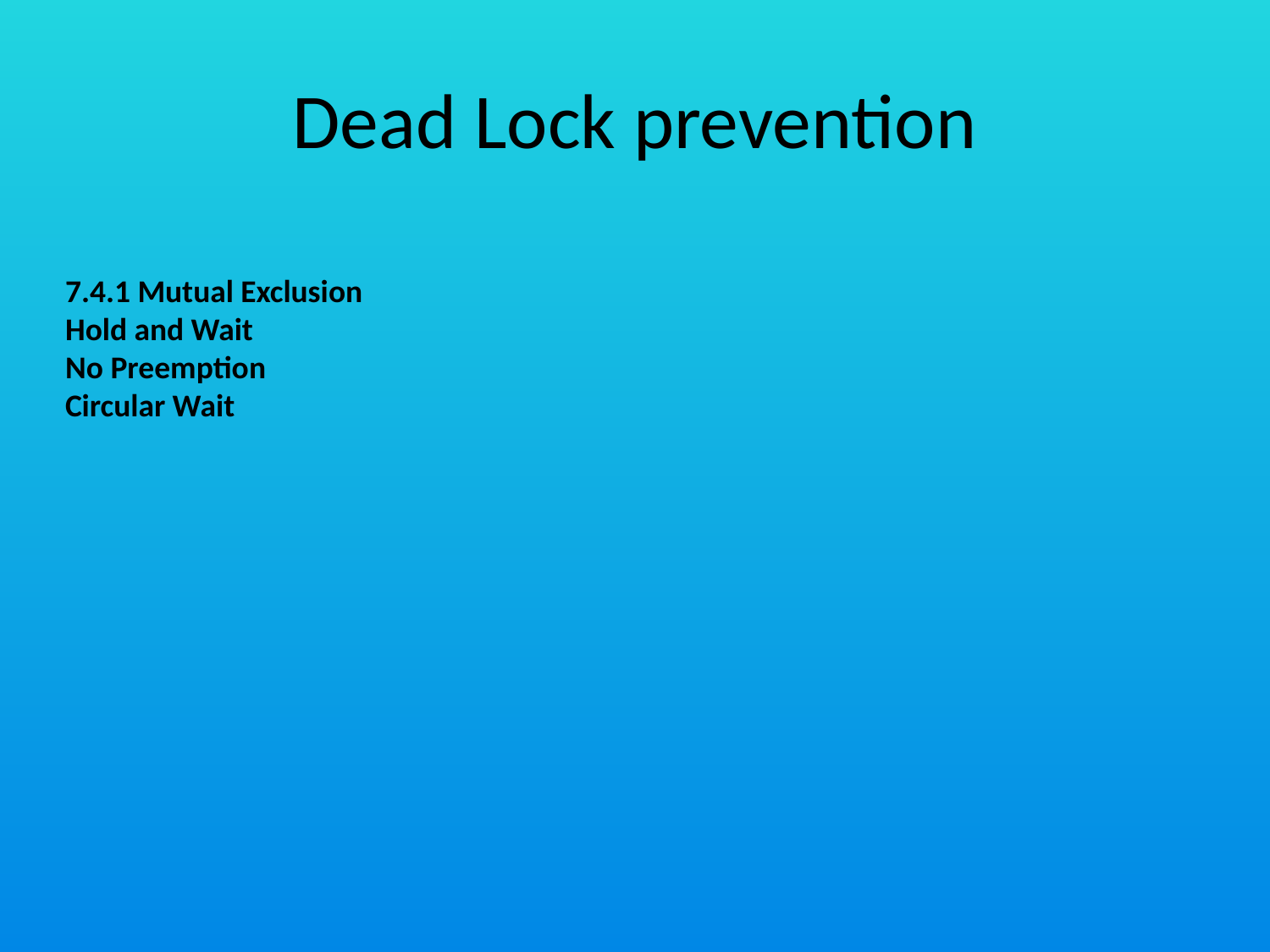

# Dead Lock prevention
7.4.1 Mutual Exclusion
Hold and Wait
No Preemption
Circular Wait